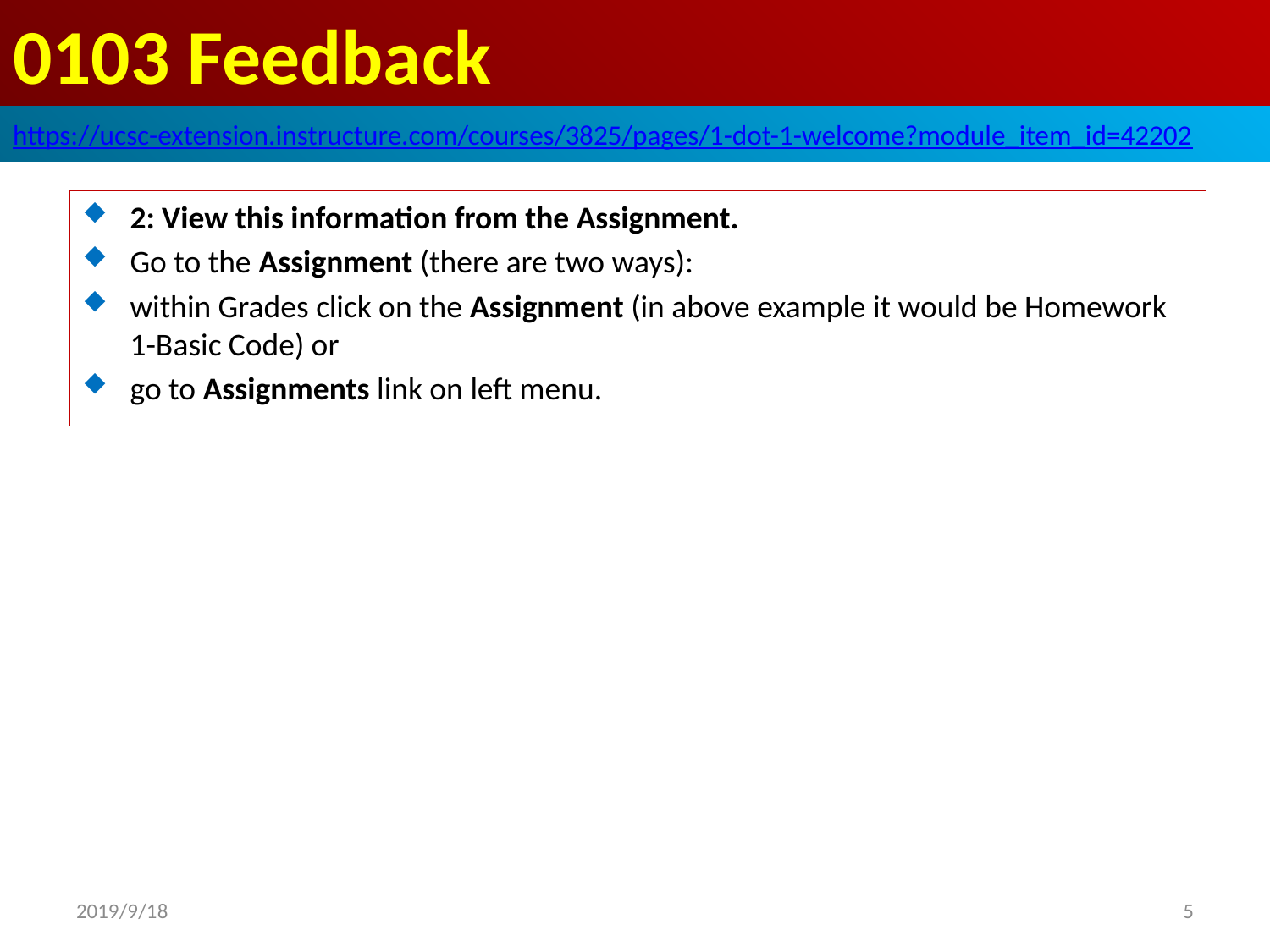

# 0103 Feedback

https://ucsc-extension.instructure.com/courses/3825/pages/1-dot-1-welcome?module_item_id=42202
2: View this information from the Assignment.
Go to the Assignment (there are two ways):
within Grades click on the Assignment (in above example it would be Homework 1-Basic Code) or
go to Assignments link on left menu.
2019/9/18
5